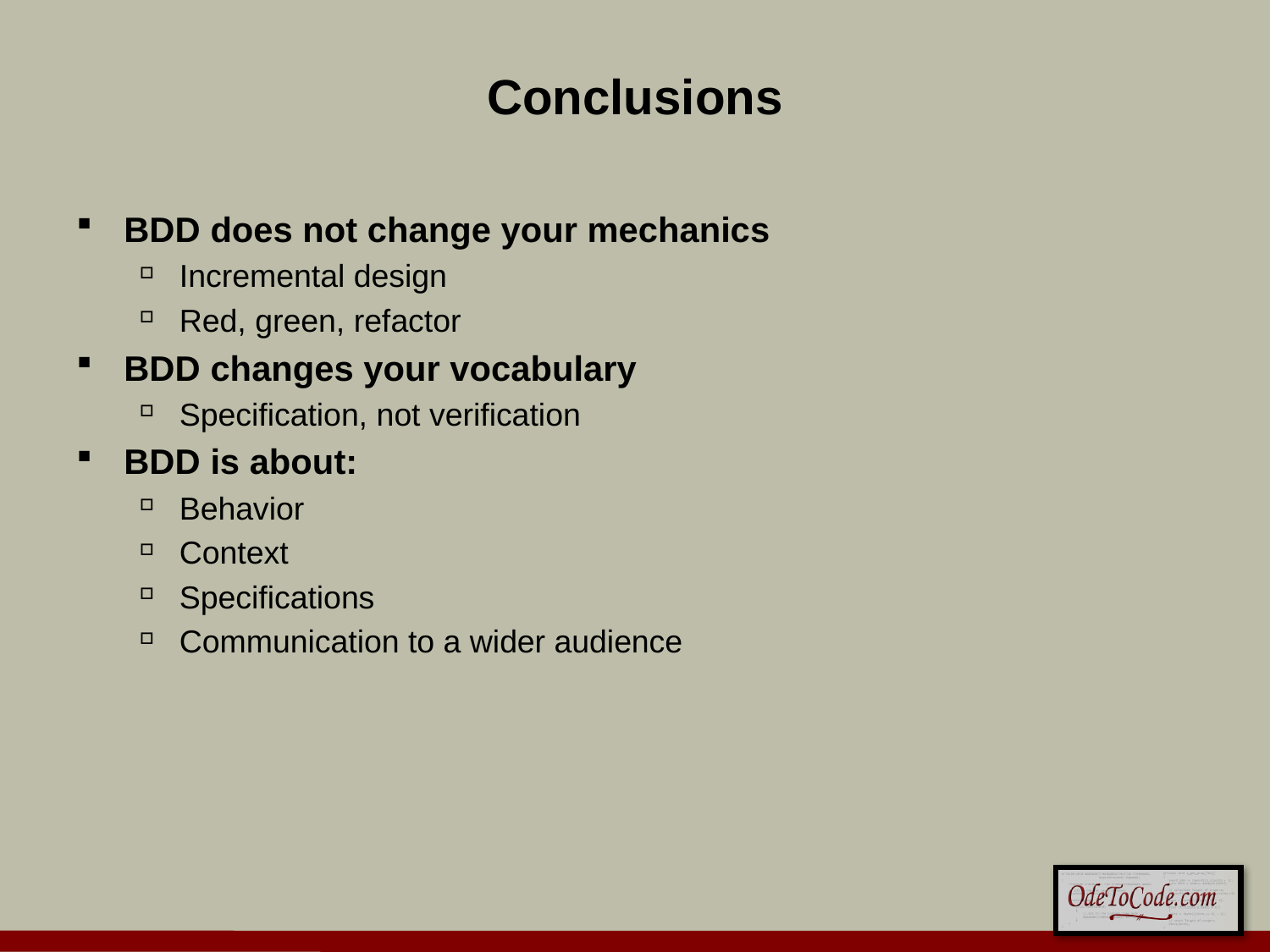

# Conclusions
BDD does not change your mechanics
Incremental design
Red, green, refactor
BDD changes your vocabulary
Specification, not verification
BDD is about:
Behavior
Context
Specifications
Communication to a wider audience